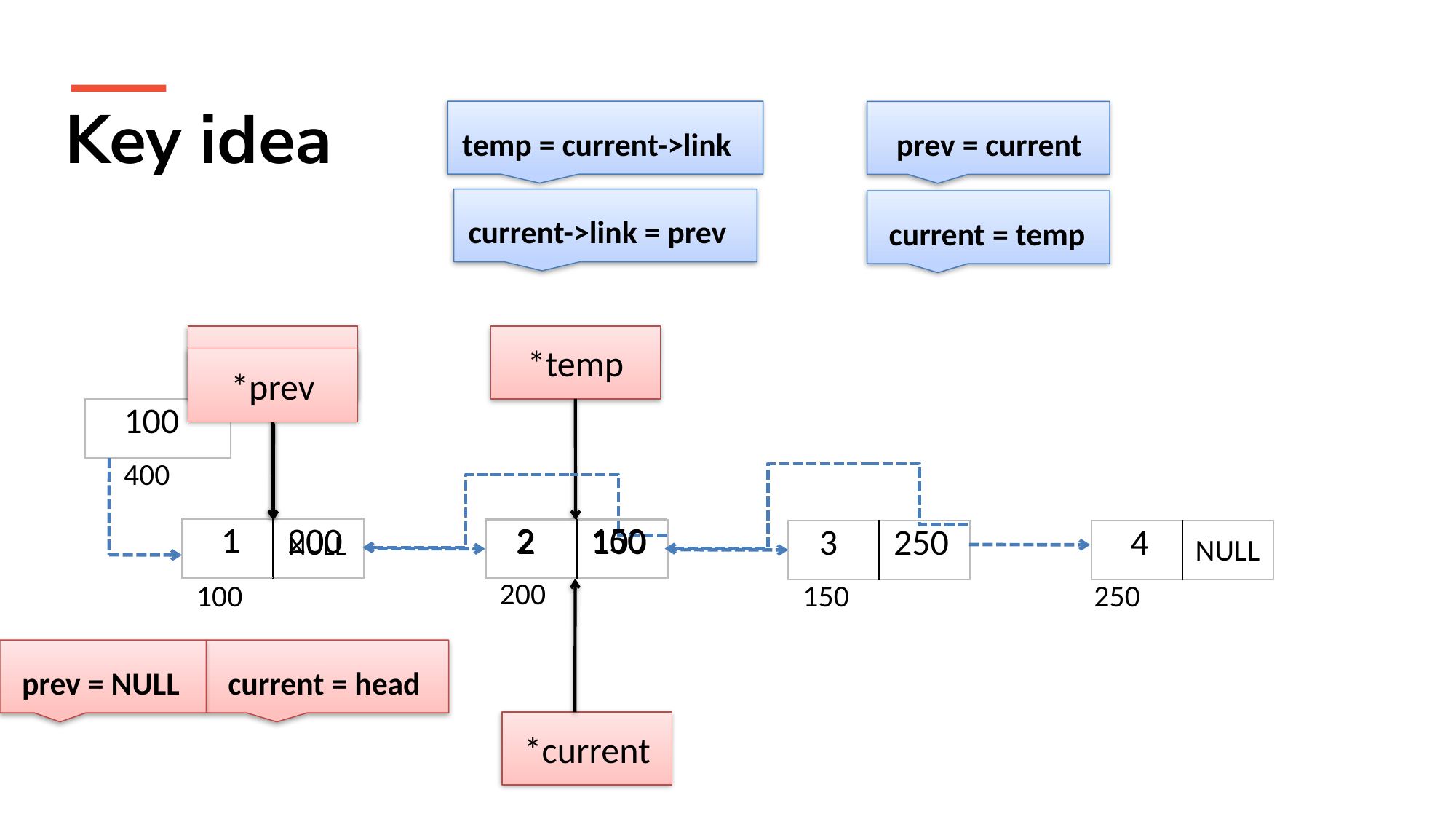

Key idea

temp = current->link

  prev = current

current->link = prev

 current = temp

current
*temp
*prev
| 100 |
| --- |
400
 NULL
| 1 | NULL |
| --- | --- |
| 2 | 150 |
| --- | --- |
| 1 | 200 |
| --- | --- |
| 2 | 100 |
| --- | --- |
| 3 | 250 |
| --- | --- |
| 4 |  |
| --- | --- |
200
100
150
250

 prev = NULL

 current = head

*current